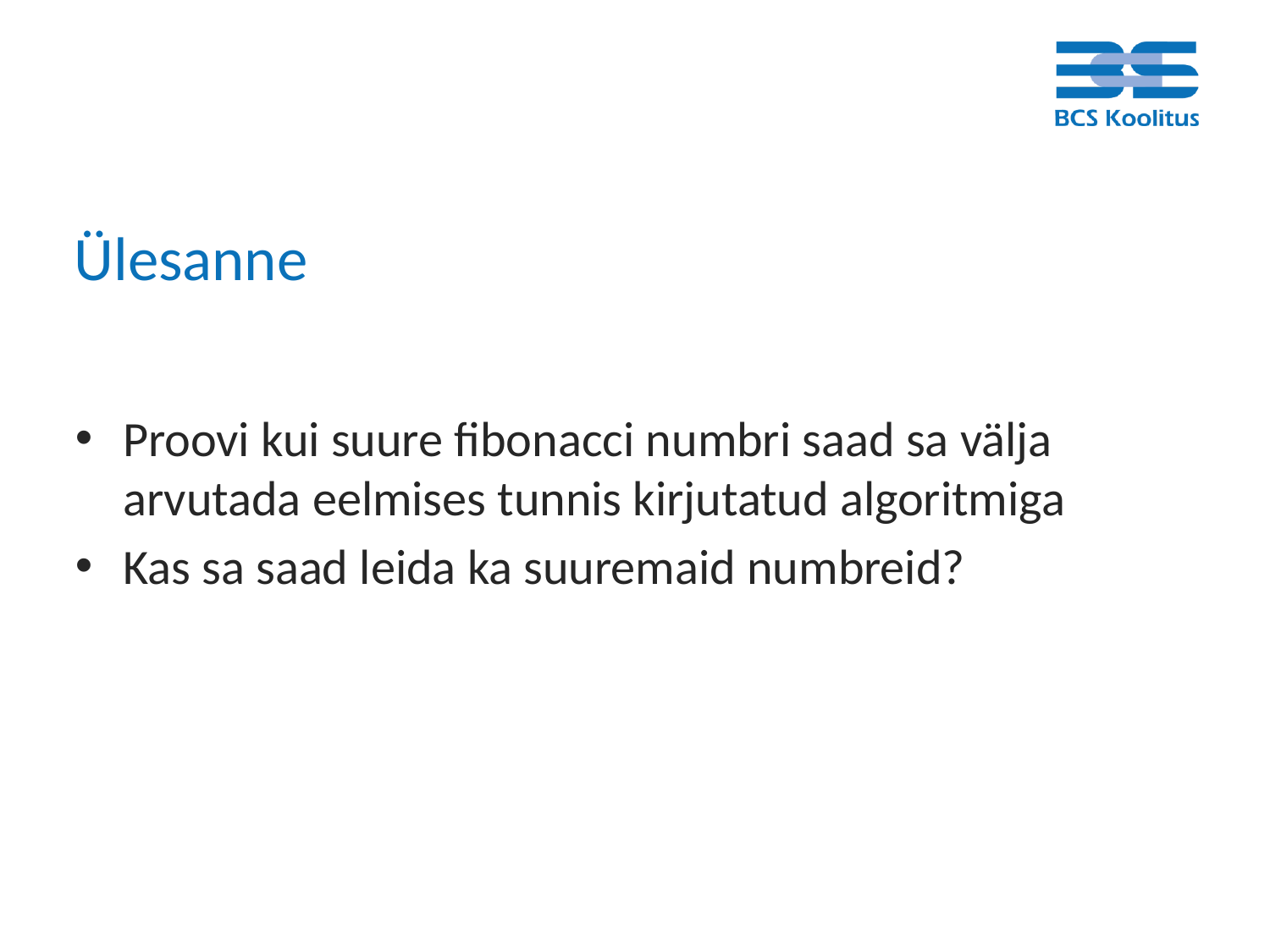

# Ülesanne

Proovi kui suure fibonacci numbri saad sa välja arvutada eelmises tunnis kirjutatud algoritmiga
Kas sa saad leida ka suuremaid numbreid?